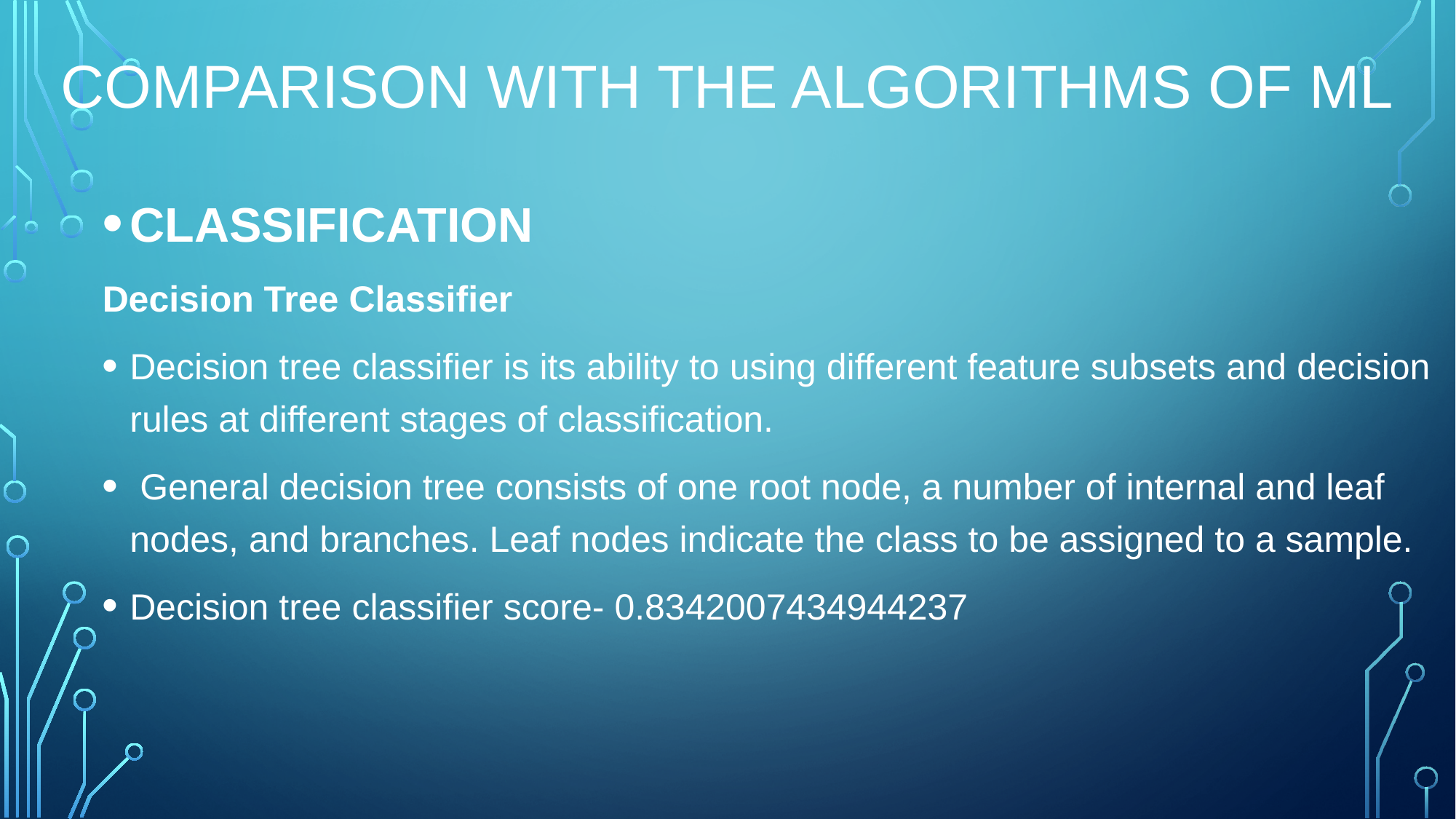

# comparison WITH THE algorithms OF ML
CLASSIFICATION
Decision Tree Classifier
Decision tree classifier is its ability to using different feature subsets and decision rules at different stages of classification.
 General decision tree consists of one root node, a number of internal and leaf nodes, and branches. Leaf nodes indicate the class to be assigned to a sample.
Decision tree classifier score- 0.8342007434944237